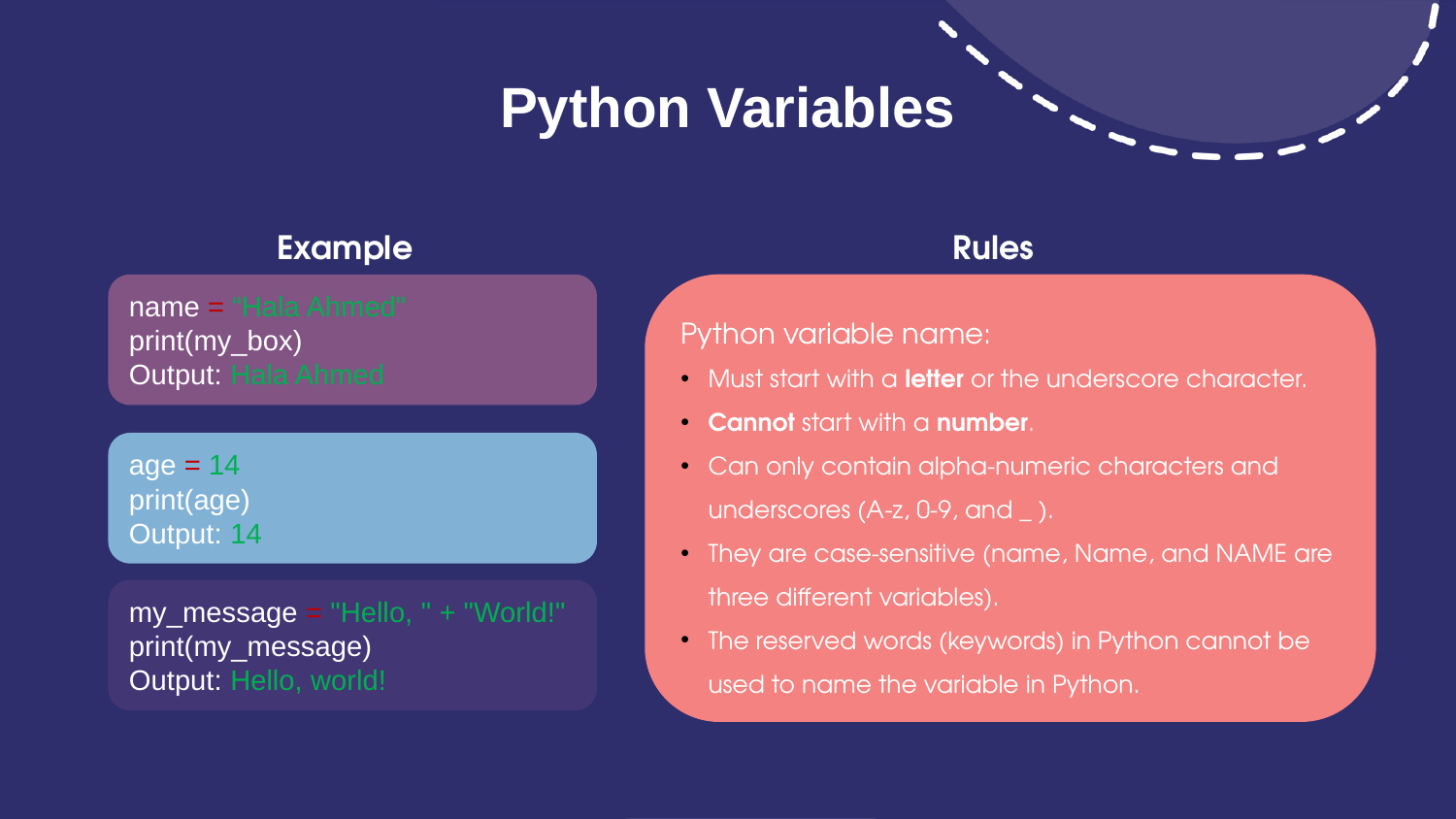

# Python Variables
Rules
Example
Python variable name:
Must start with a letter or the underscore character.
Cannot start with a number.
Can only contain alpha-numeric characters and underscores (A-z, 0-9, and _ ).
They are case-sensitive (name, Name, and NAME are three different variables).
The reserved words (keywords) in Python cannot be used to name the variable in Python.
name = “Hala Ahmed"
print(my_box)
Output: Hala Ahmed
age = 14
print(age)
Output: 14
my_message = "Hello, " + "World!"
print(my_message)
Output: Hello, world!